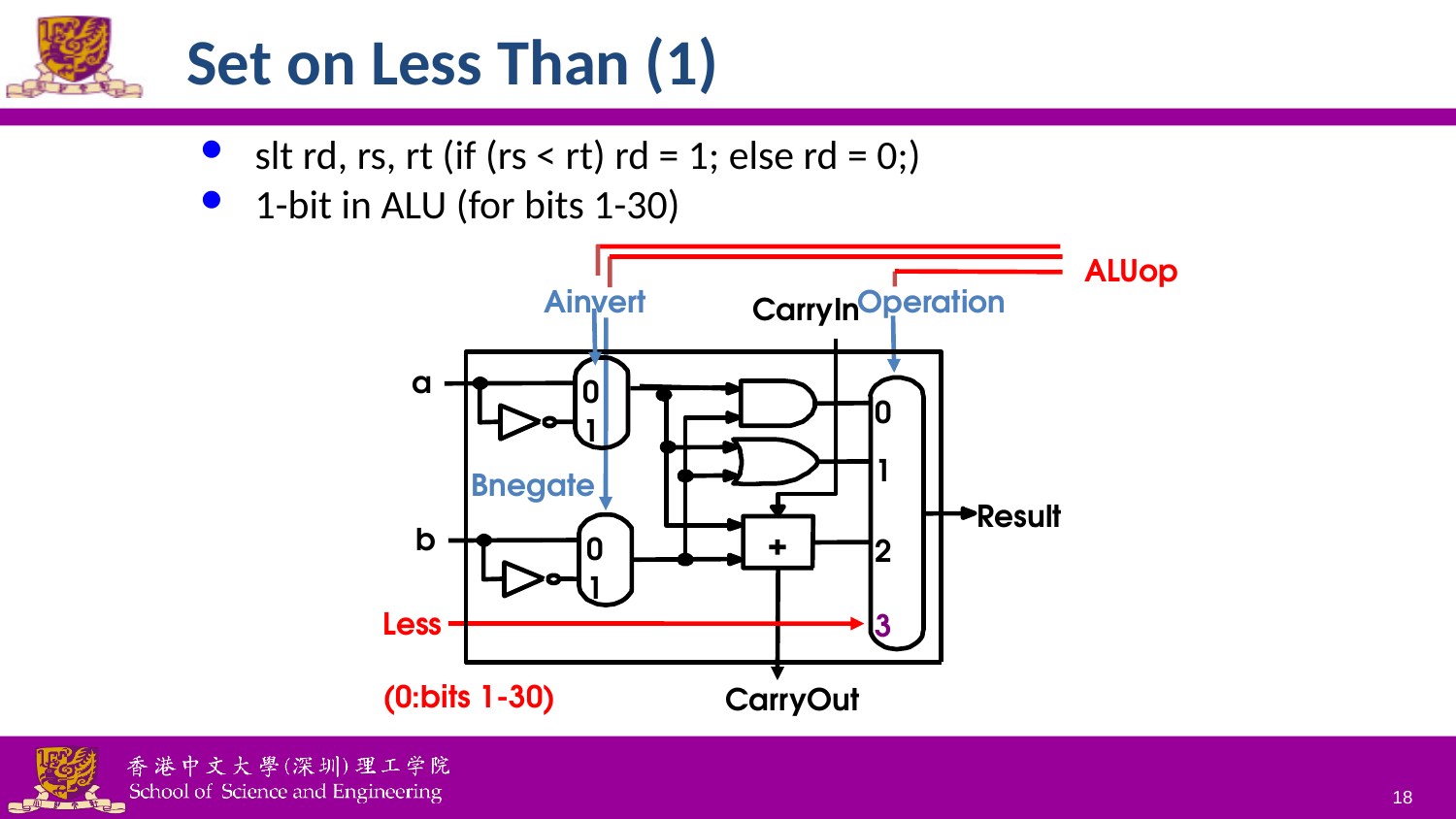

# Set on Less Than (1)
slt rd, rs, rt (if (rs < rt) rd = 1; else rd = 0;)
1-bit in ALU (for bits 1-30)
ALUop

Ainvert
Operation
CarryIn

a
0

1

0

1
Bnegate

Result

b
0

1

2

Less

(0:bits 1-30)
3

CarryOut

18